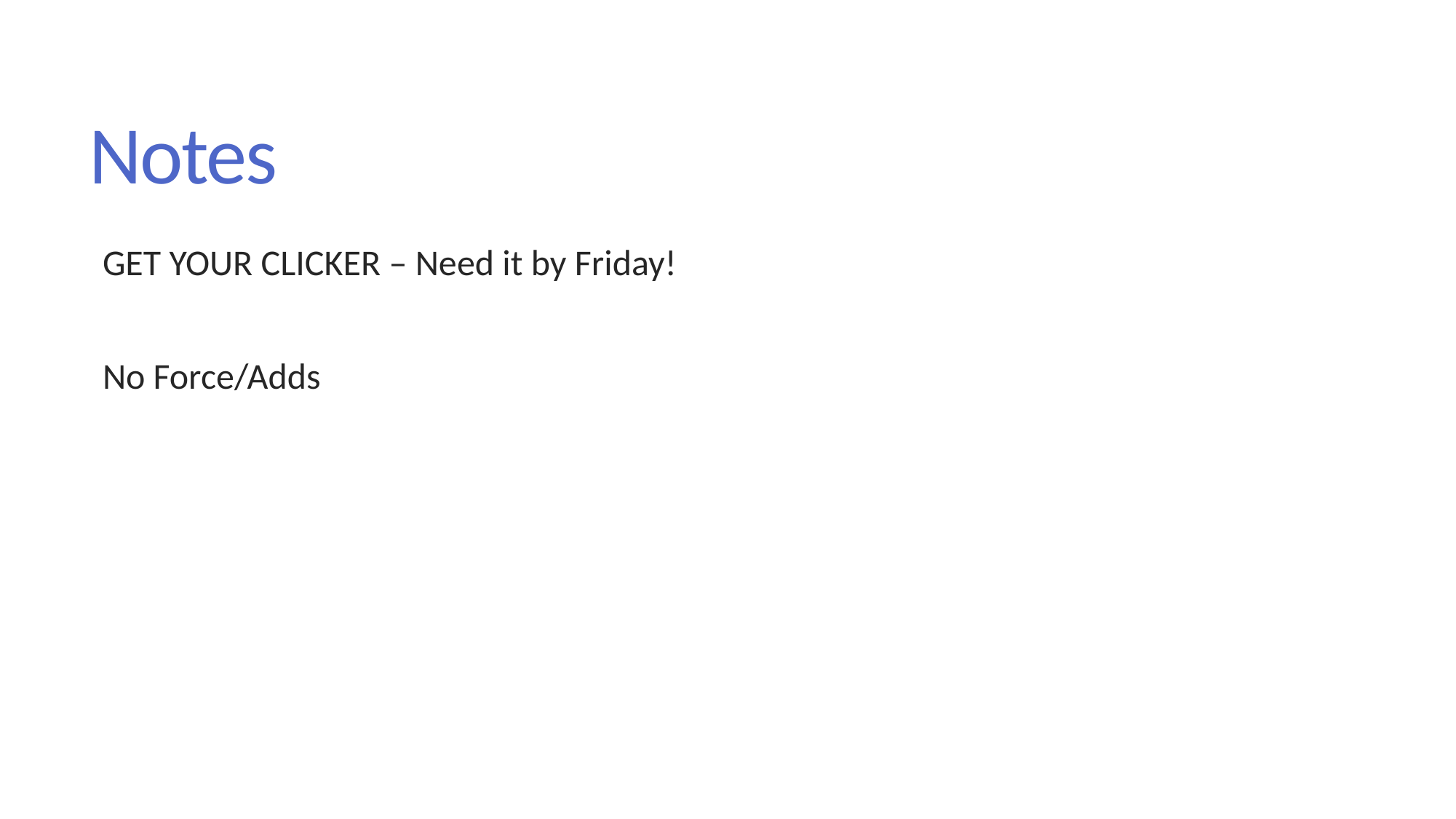

# Notes
GET YOUR CLICKER – Need it by Friday!

No Force/Adds